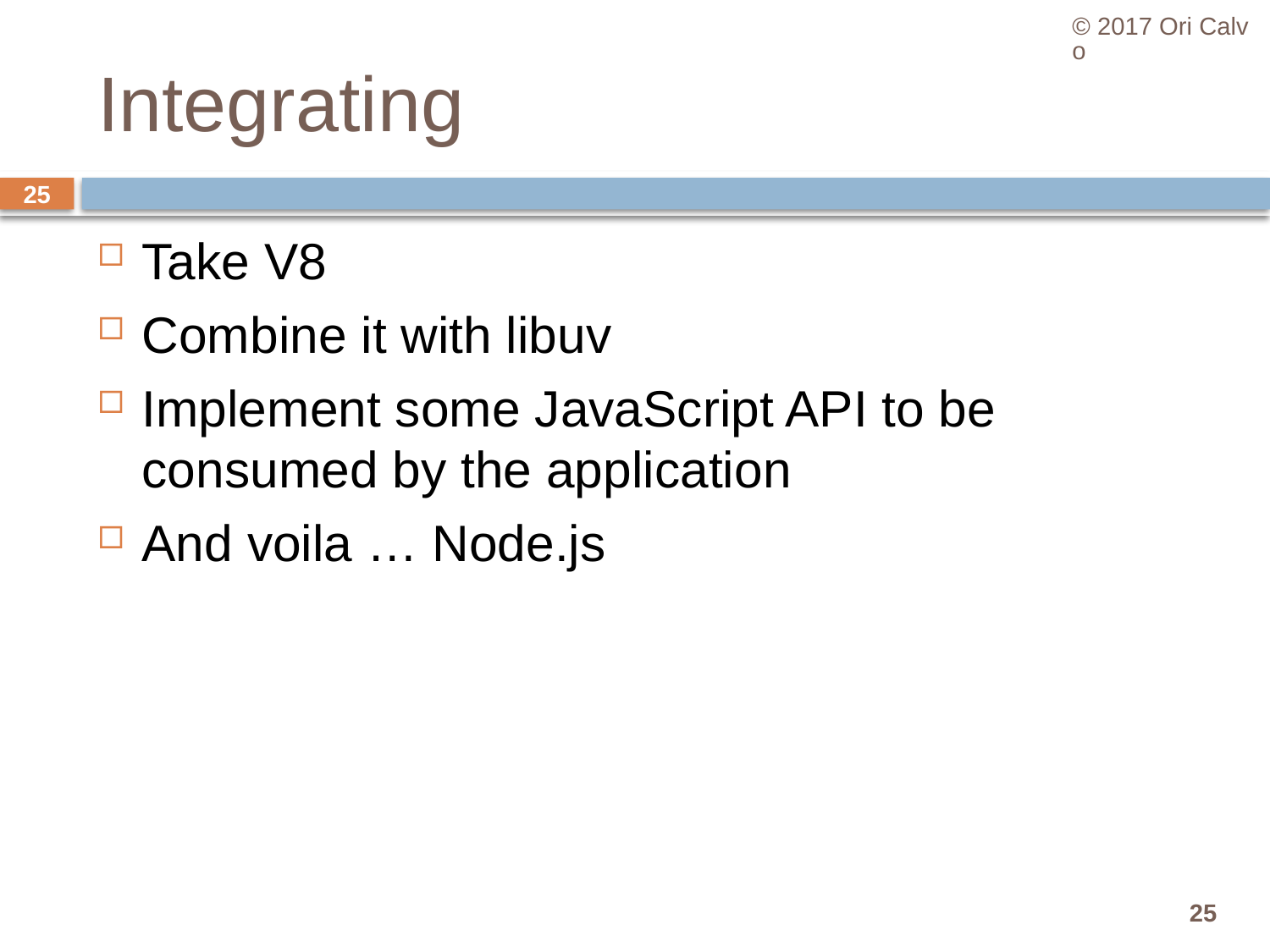

© 2017 Ori Calvo
# Integrating
25
Take V8
Combine it with libuv
Implement some JavaScript API to be consumed by the application
And voila … Node.js